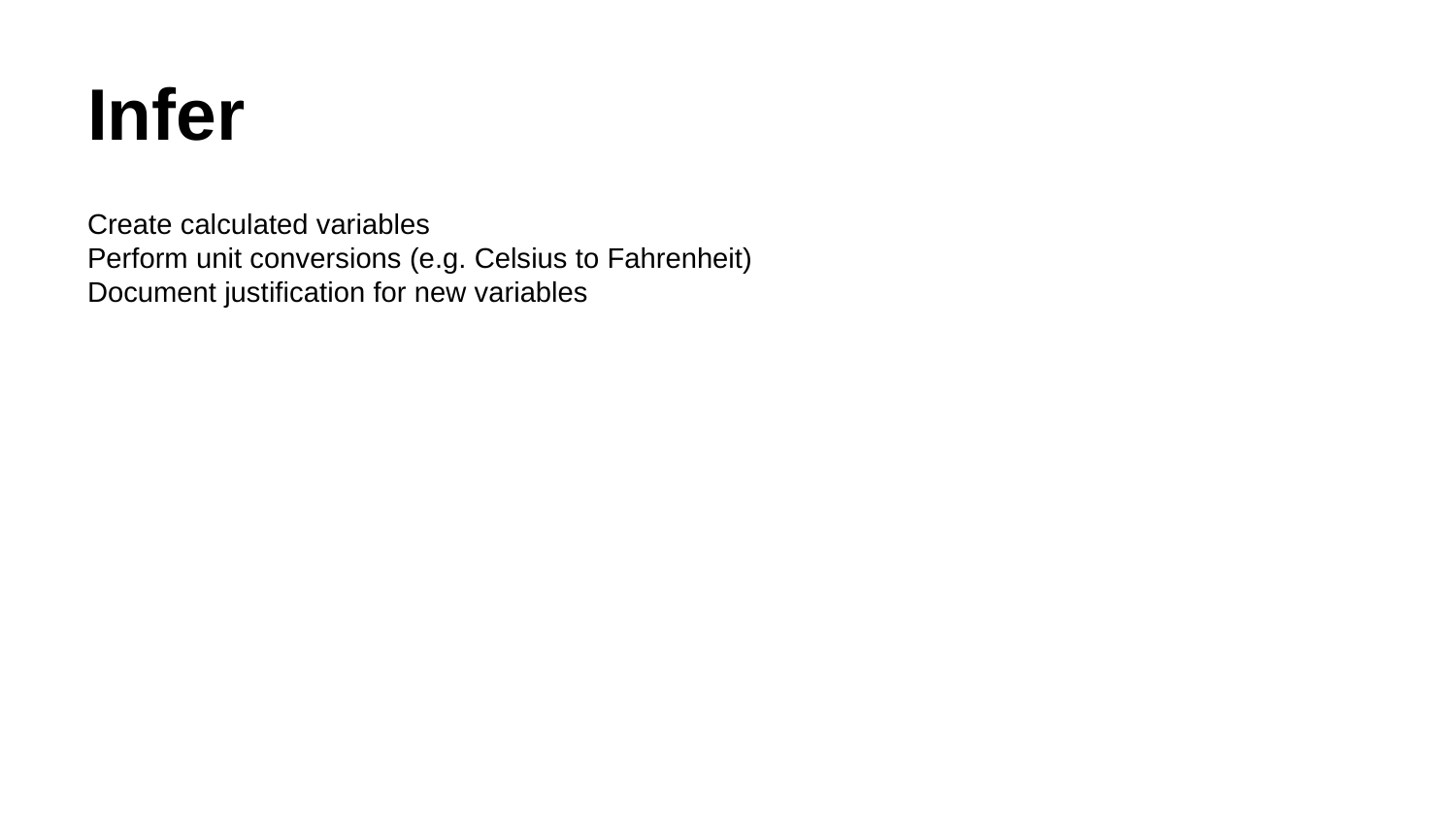

# Infer
Create calculated variables
Perform unit conversions (e.g. Celsius to Fahrenheit)
Document justification for new variables